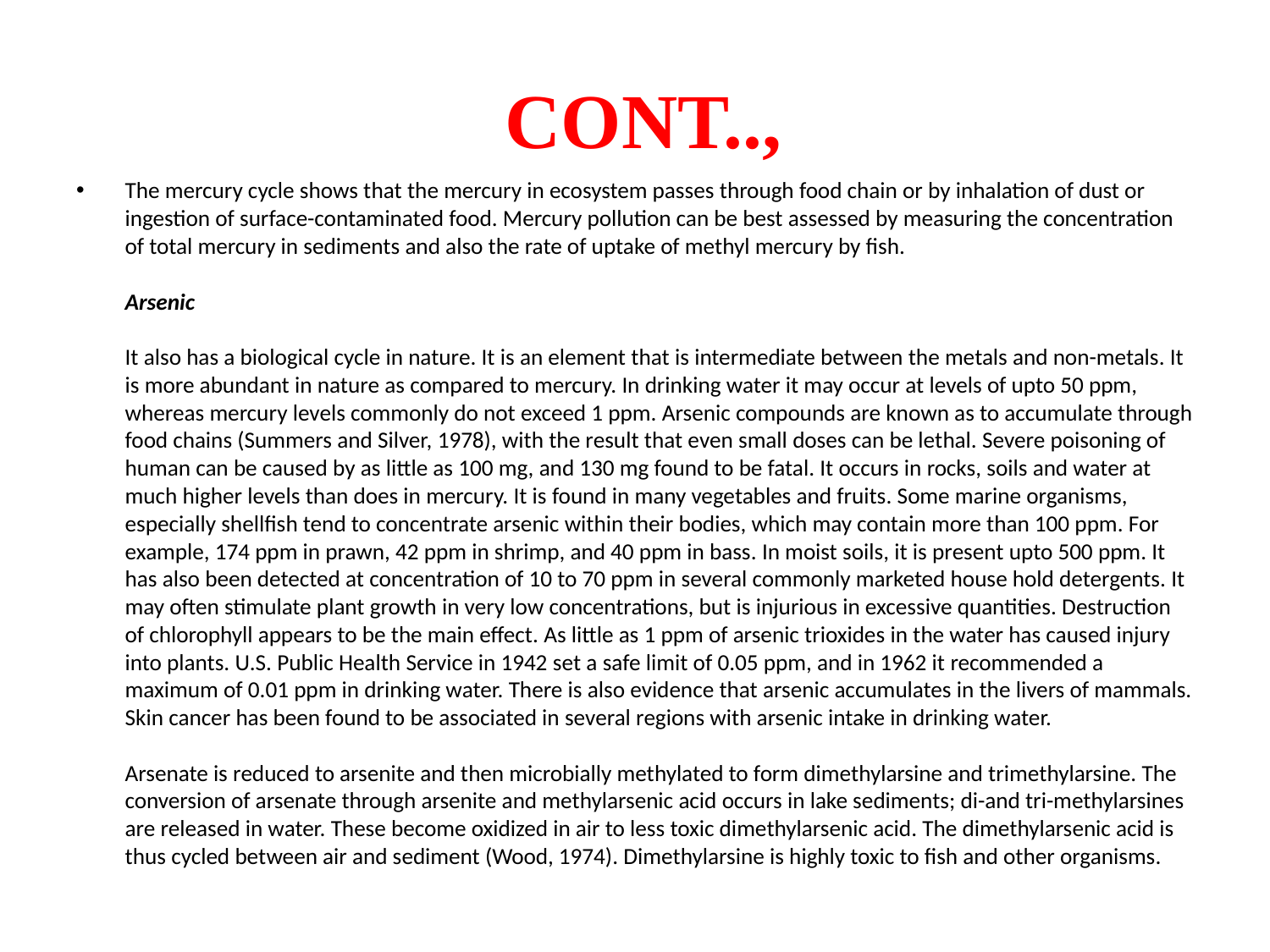

# CONT..,
The mercury cycle shows that the mercury in ecosystem passes through food chain or by inhalation of dust or ingestion of surface-contaminated food. Mercury pollution can be best assessed by measuring the concentration of total mercury in sediments and also the rate of uptake of methyl mercury by fish.
Arsenic
It also has a biological cycle in nature. It is an element that is intermediate between the metals and non-metals. It is more abundant in nature as compared to mercury. In drinking water it may occur at levels of upto 50 ppm, whereas mercury levels commonly do not exceed 1 ppm. Arsenic compounds are known as to accumulate through food chains (Summers and Silver, 1978), with the result that even small doses can be lethal. Severe poisoning of human can be caused by as little as 100 mg, and 130 mg found to be fatal. It occurs in rocks, soils and water at much higher levels than does in mercury. It is found in many vegetables and fruits. Some marine organisms, especially shellfish tend to concentrate arsenic within their bodies, which may contain more than 100 ppm. For example, 174 ppm in prawn, 42 ppm in shrimp, and 40 ppm in bass. In moist soils, it is present upto 500 ppm. It has also been detected at concentration of 10 to 70 ppm in several commonly marketed house hold detergents. It may often stimulate plant growth in very low concentrations, but is injurious in excessive quantities. Destruction of chlorophyll appears to be the main effect. As little as 1 ppm of arsenic trioxides in the water has caused injury into plants. U.S. Public Health Service in 1942 set a safe limit of 0.05 ppm, and in 1962 it recommended a maximum of 0.01 ppm in drinking water. There is also evidence that arsenic accumulates in the livers of mammals. Skin cancer has been found to be associated in several regions with arsenic intake in drinking water.
Arsenate is reduced to arsenite and then microbially methylated to form dimethylarsine and trimethylarsine. The conversion of arsenate through arsenite and methylarsenic acid occurs in lake sediments; di-and tri-methylarsines are released in water. These become oxidized in air to less toxic dimethylarsenic acid. The dimethylarsenic acid is thus cycled between air and sediment (Wood, 1974). Dimethylarsine is highly toxic to fish and other organisms.